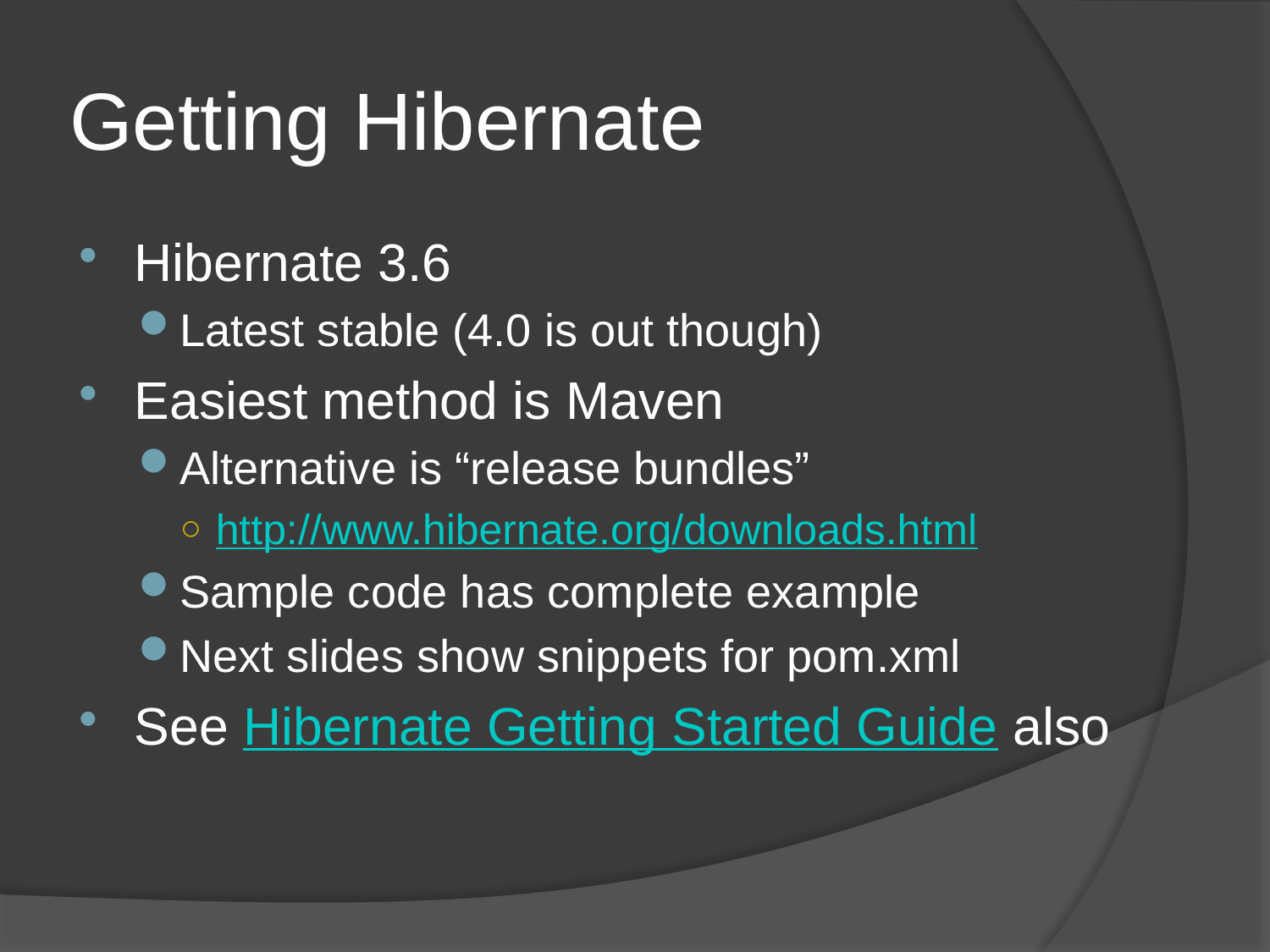

# Getting Hibernate
Hibernate 3.6
Latest stable (4.0 is out though)
Easiest method is Maven
Alternative is “release bundles”
http://www.hibernate.org/downloads.html
Sample code has complete example
Next slides show snippets for pom.xml
See Hibernate Getting Started Guide also